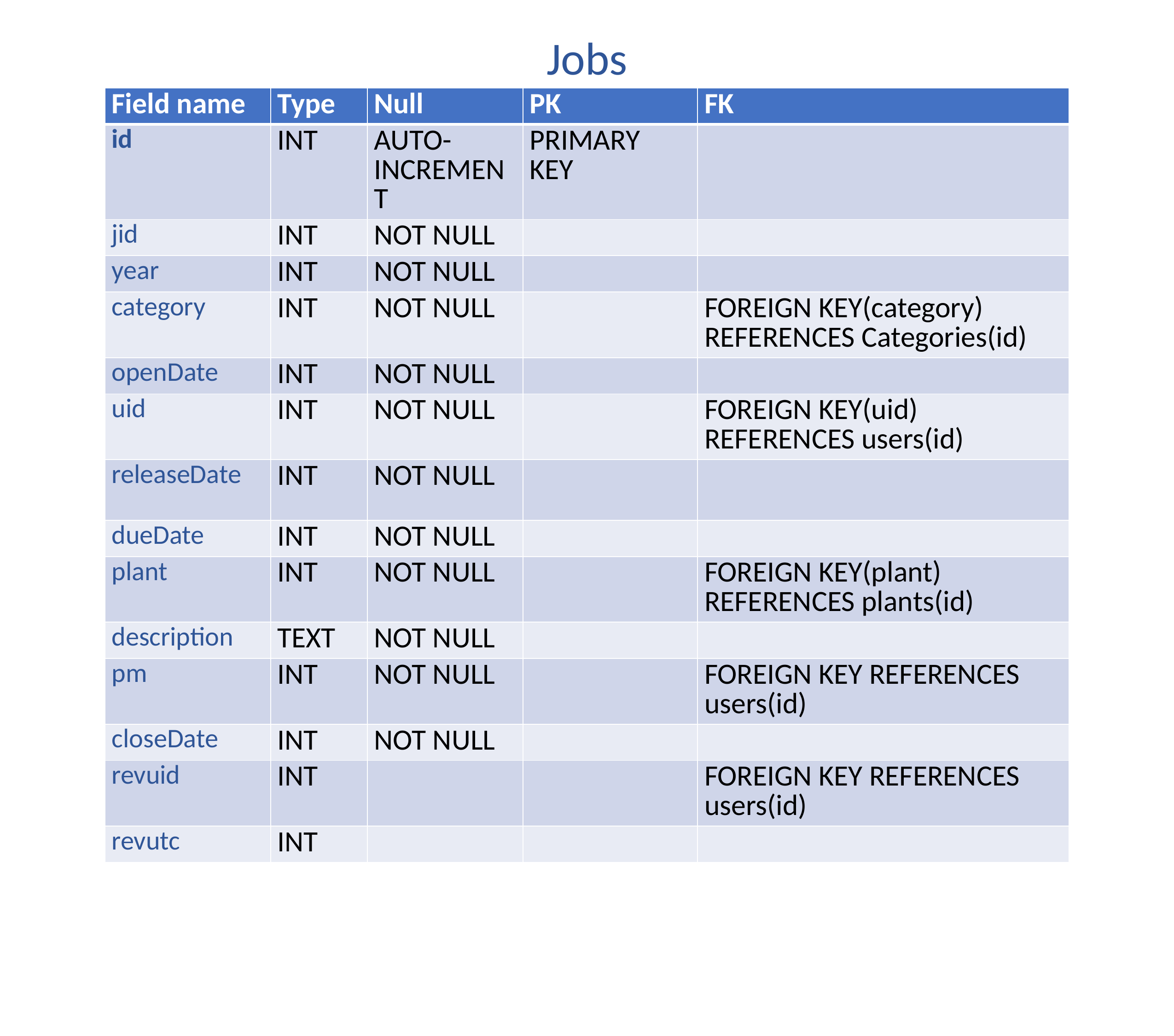

Jobs
| Field name | Type | Null | PK | FK |
| --- | --- | --- | --- | --- |
| id | INT | AUTO-INCREMENT | PRIMARY KEY |  |
| jid | INT | NOT NULL |  |  |
| year | INT | NOT NULL |  |  |
| category | INT | NOT NULL |  | FOREIGN KEY(category) REFERENCES Categories(id) |
| openDate | INT | NOT NULL |  |  |
| uid | INT | NOT NULL |  | FOREIGN KEY(uid) REFERENCES users(id) |
| releaseDate | INT | NOT NULL |  |  |
| dueDate | INT | NOT NULL |  |  |
| plant | INT | NOT NULL |  | FOREIGN KEY(plant) REFERENCES plants(id) |
| description | TEXT | NOT NULL |  |  |
| pm | INT | NOT NULL |  | FOREIGN KEY REFERENCES users(id) |
| closeDate | INT | NOT NULL |  |  |
| revuid | INT |  |  | FOREIGN KEY REFERENCES users(id) |
| revutc | INT |  |  |  |